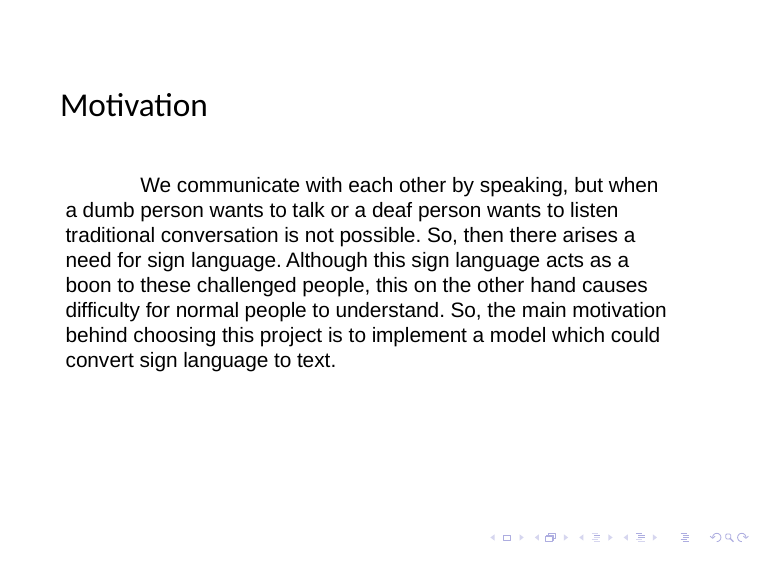

# Motivation
             We communicate with each other by speaking, but when a dumb person wants to talk or a deaf person wants to listen traditional conversation is not possible. So, then there arises a need for sign language. Although this sign language acts as a boon to these challenged people, this on the other hand causes difficulty for normal people to understand. So, the main motivation behind choosing this project is to implement a model which could convert sign language to text.